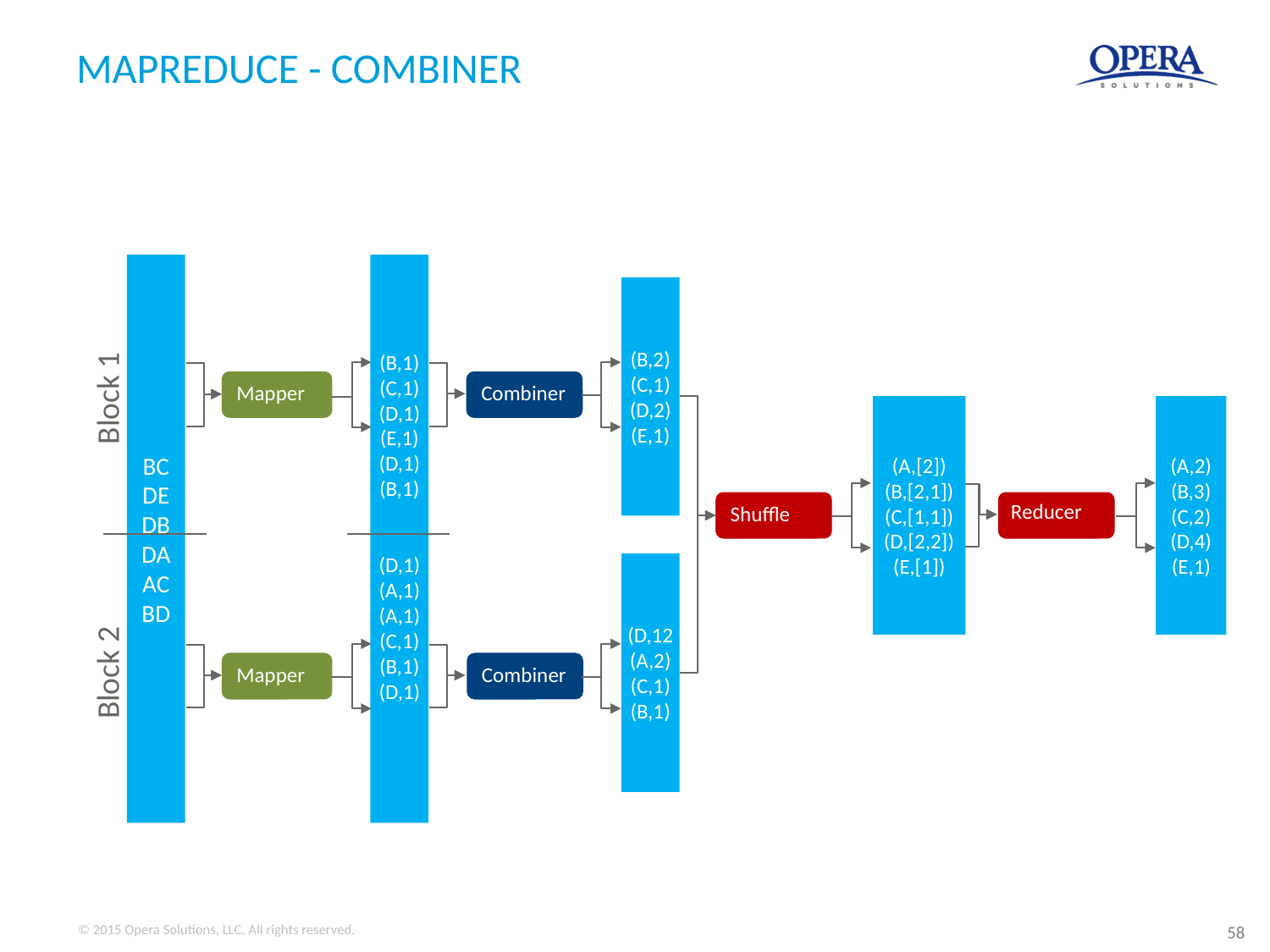

# MAPREDUCE - COMBINER
BCDEDB DAACBD
(B,1)
(C,1)
(D,1)
(E,1)
(D,1)
(B,1)

(D,1)
(A,1)
(A,1)
(C,1)
(B,1)
(D,1)

(B,2)
(C,1)
(D,2)
(E,1)
Mapper
Combiner
Block 1
(A,[2])
(B,[2,1])
(C,[1,1])
(D,[2,2])
(E,[1])
(A,2)
(B,3)
(C,2)
(D,4)
(E,1)
Shuffle
Reducer
(D,12
(A,2)
(C,1)
(B,1)
Mapper
Combiner
Block 2